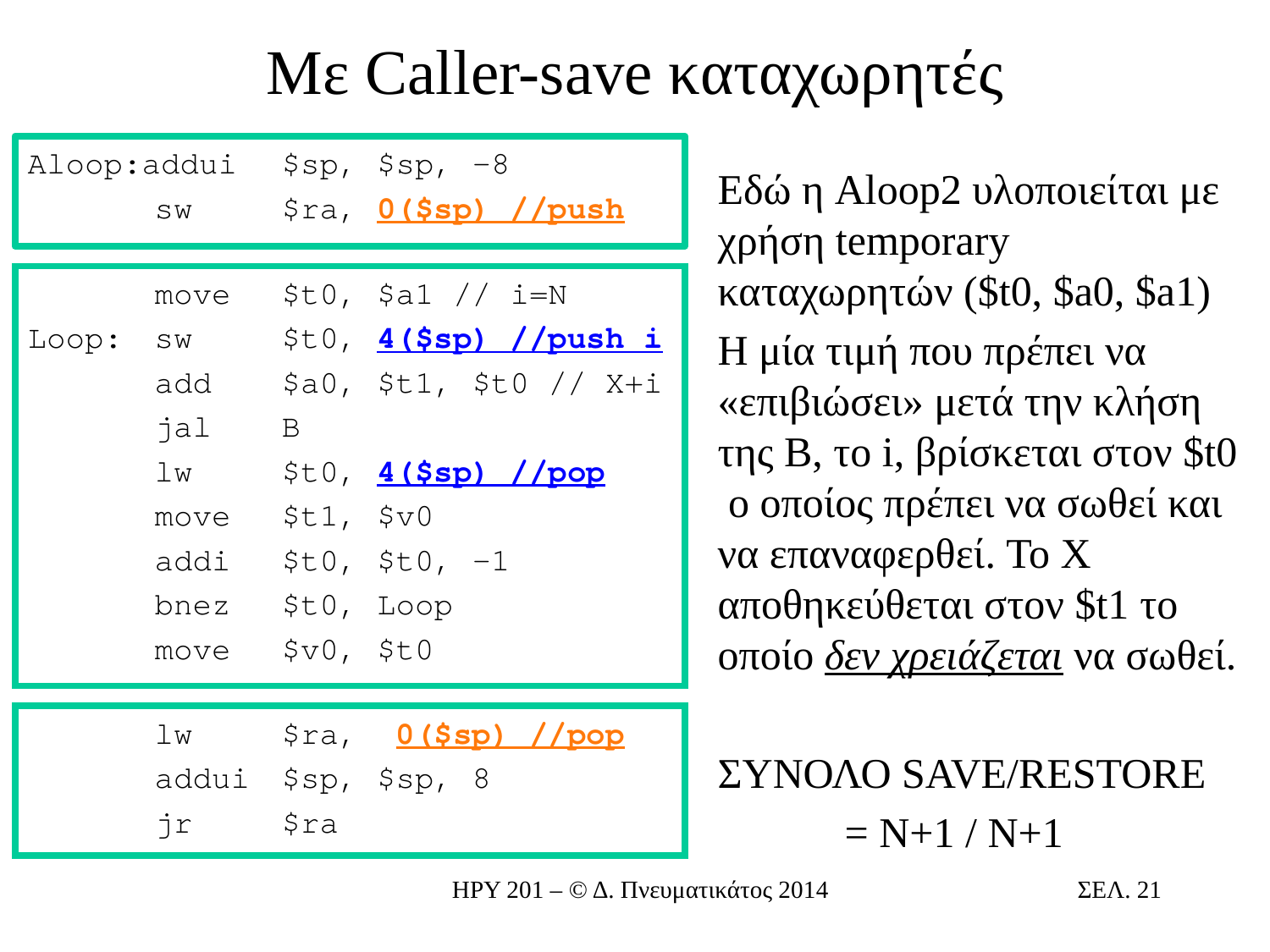

# Με Caller-save καταχωρητές
Αloop:addui	$sp, $sp, -8
	sw	$ra, 0($sp) //push

Εδώ η Aloop2 υλοποιείται με χρήση temporary καταχωρητών ($t0, $a0, $a1)
Η μία τιμή που πρέπει να «επιβιώσει» μετά την κλήση της Β, το i, βρίσκεται στον $t0  ο οποίος πρέπει να σωθεί και να επαναφερθεί. Το Χ αποθηκεύθεται στον $t1 το οποίο δεν χρειάζεται να σωθεί.

ΣΥΝΟΛΟ SAVE/RESTORE
	= N+1 / N+1
	move	$t0, $a1 // i=N
Loop:	sw	$t0, 4($sp) //push i
	add	$a0, $t1, $t0 // X+i
	jal	Β
	lw	$t0, 4($sp) //pop
	move	$t1, $v0
	addi	$t0, $t0, -1
	bnez	$t0, Loop
	move	$v0, $t0

	lw	$ra,  0($sp) //pop
	addui	$sp, $sp, 8
	jr	$ra

ΗΡΥ 201 – © Δ. Πνευματικάτος 2014
ΣΕΛ. 21